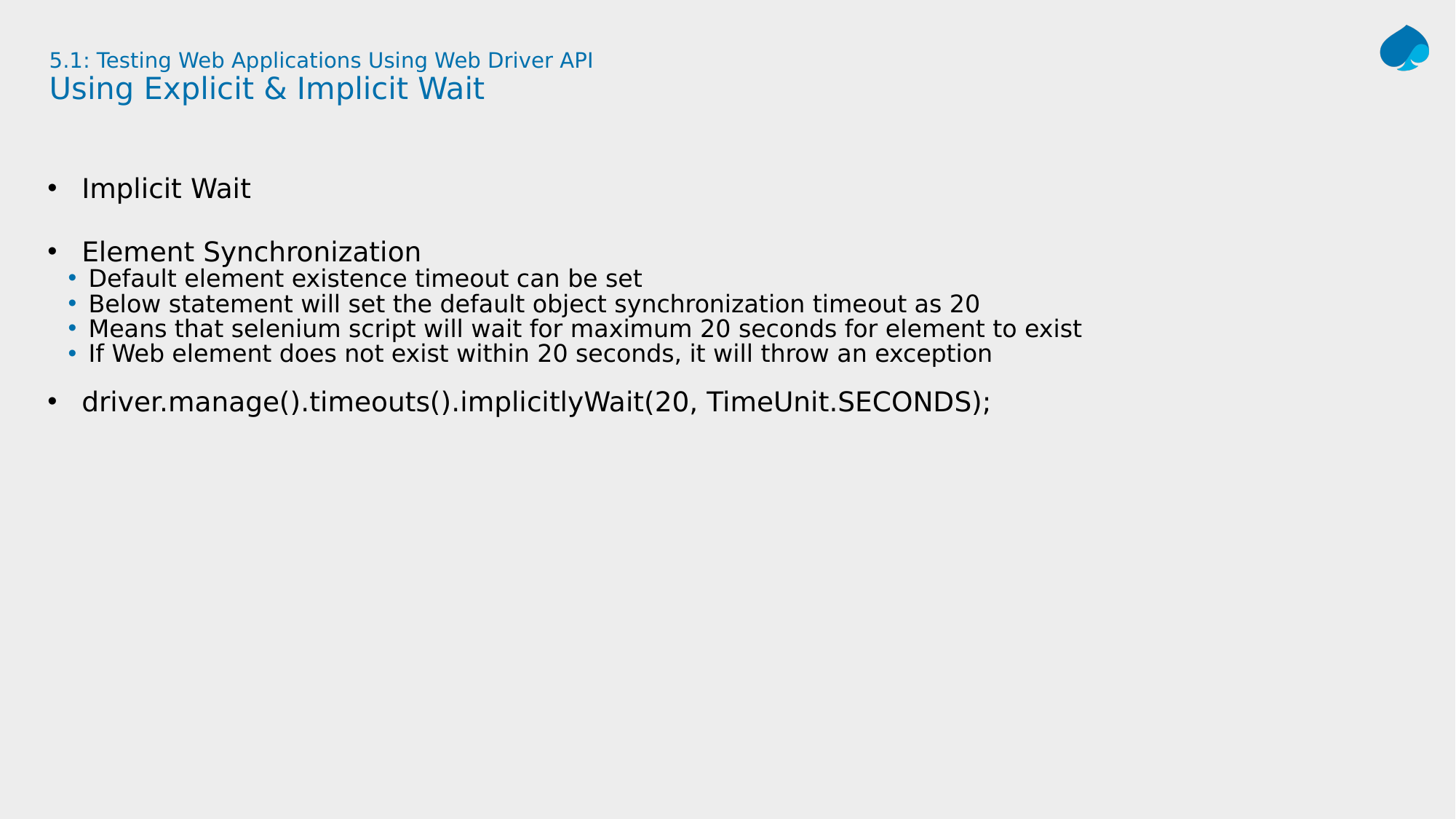

# 5.1: Testing Web Applications Using Web Driver API Using Explicit & Implicit Wait
Implicit Wait

Element Synchronization
Default element existence timeout can be set
Below statement will set the default object synchronization timeout as 20
Means that selenium script will wait for maximum 20 seconds for element to exist
If Web element does not exist within 20 seconds, it will throw an exception
driver.manage().timeouts().implicitlyWait(20, TimeUnit.SECONDS);